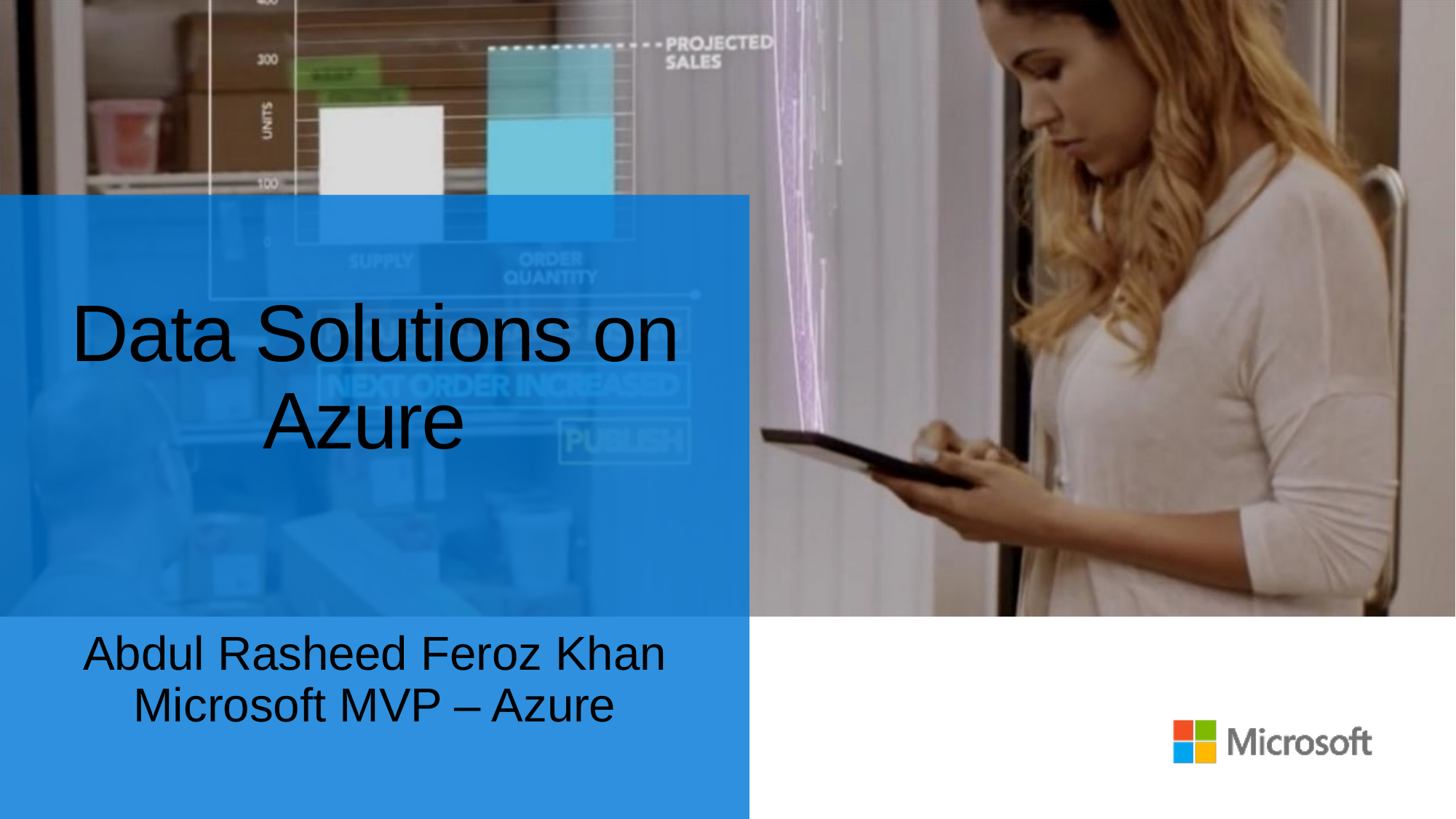

# Data Solutions on Azure

Abdul Rasheed Feroz Khan
Microsoft MVP – Azure